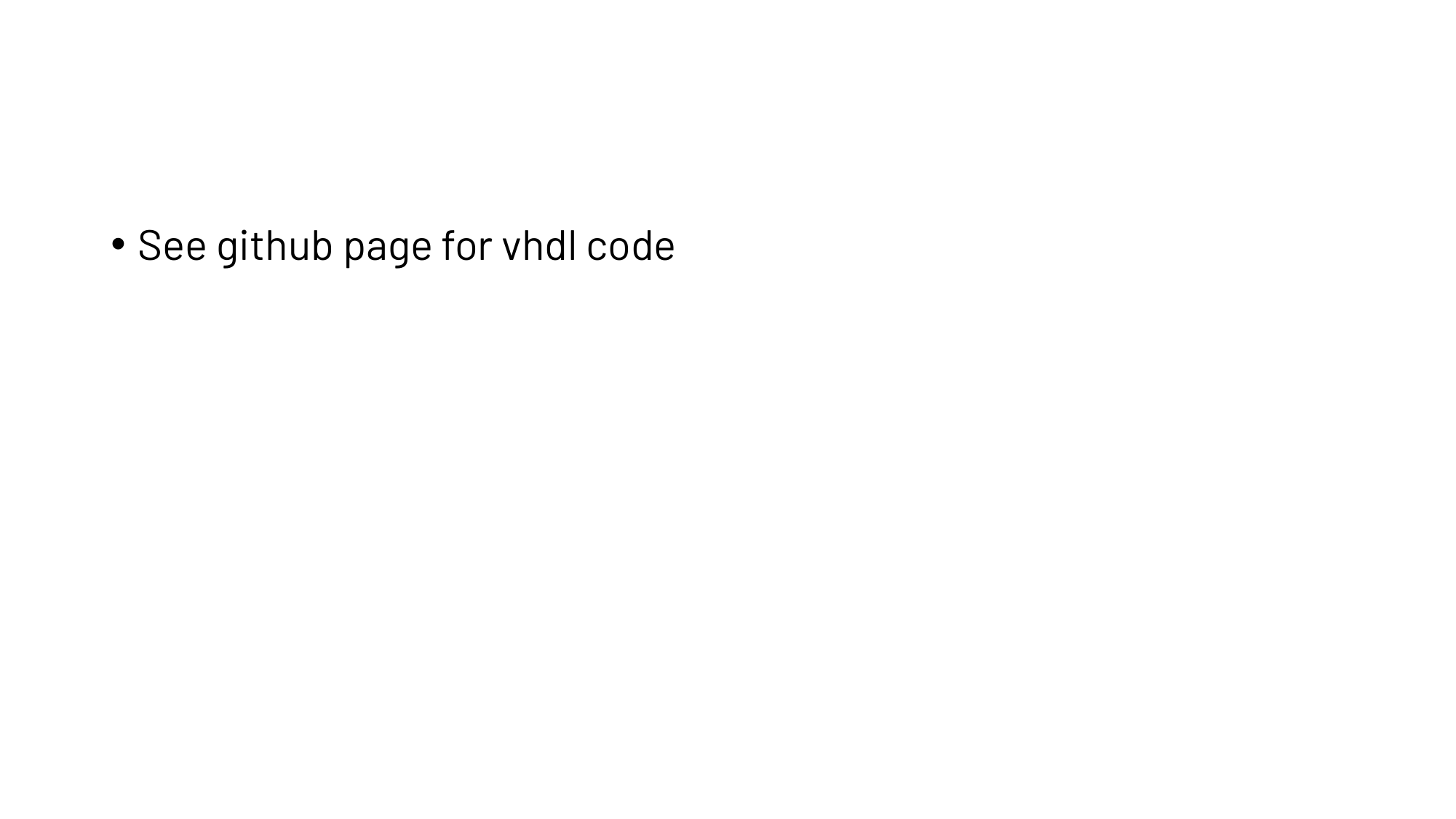

#
See github page for vhdl code